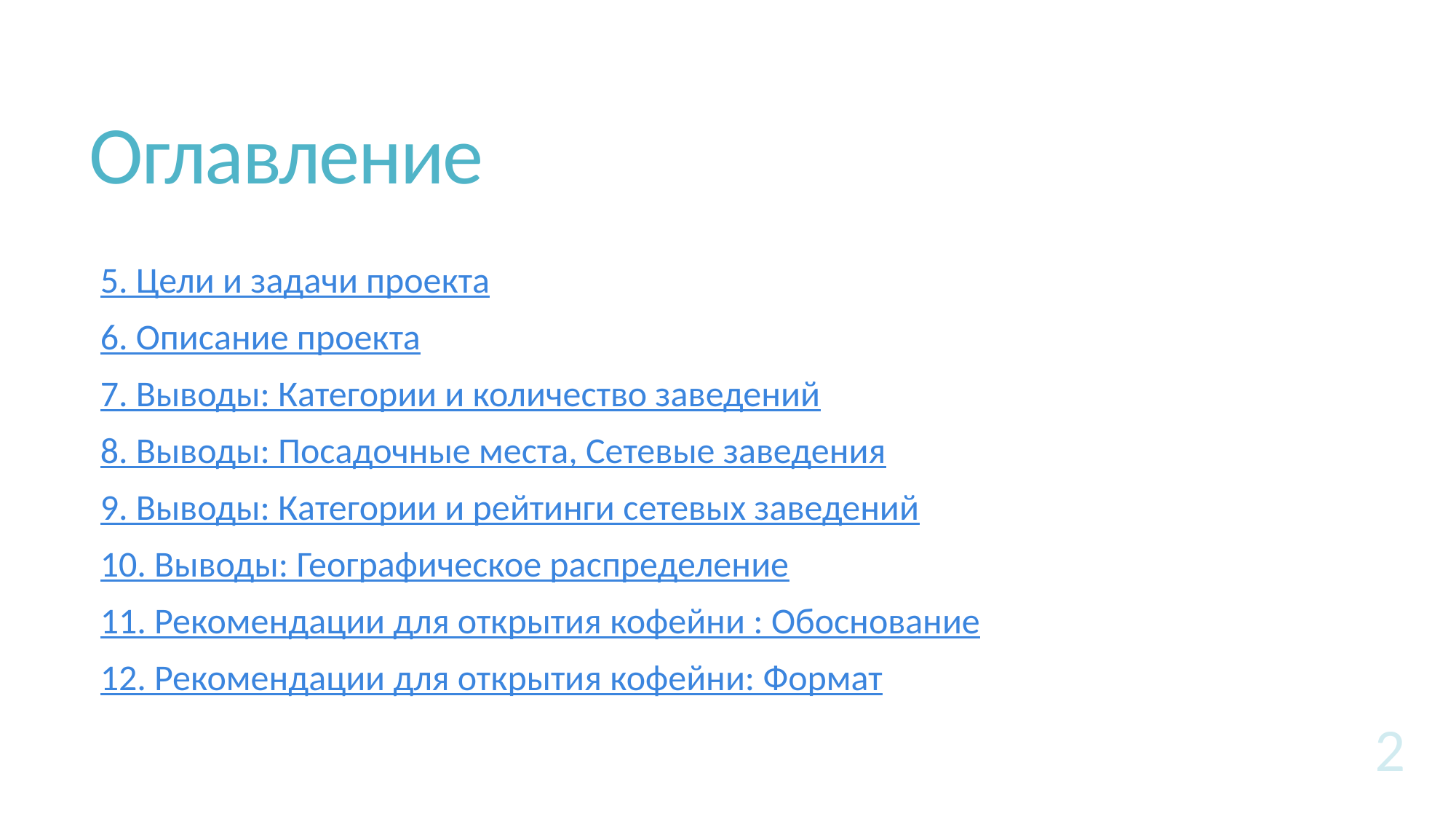

# Оглавление
5. Цели и задачи проекта
6. Описание проекта
7. Выводы: Категории и количество заведений
8. Выводы: Посадочные места, Сетевые заведения
9. Выводы: Категории и рейтинги сетевых заведений
10. Выводы: Географическое распределение
11. Рекомендации для открытия кофейни : Обоснование
12. Рекомендации для открытия кофейни: Формат
2